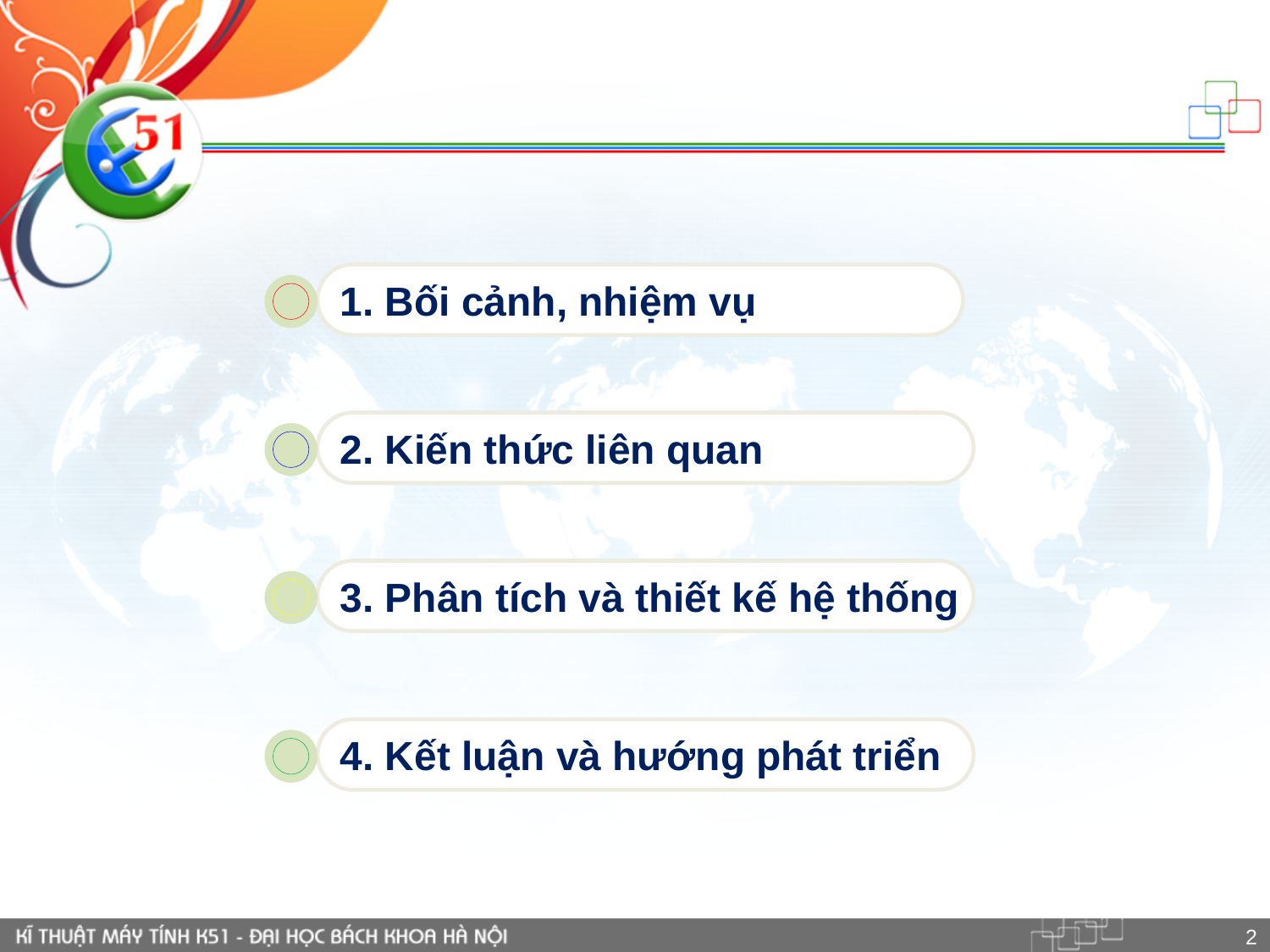

1. Bối cảnh, nhiệm vụ

2. Kiến thức liên quan

3. Phân tích và thiết kế hệ thống

4. Kết luận và hướng phát triển

2